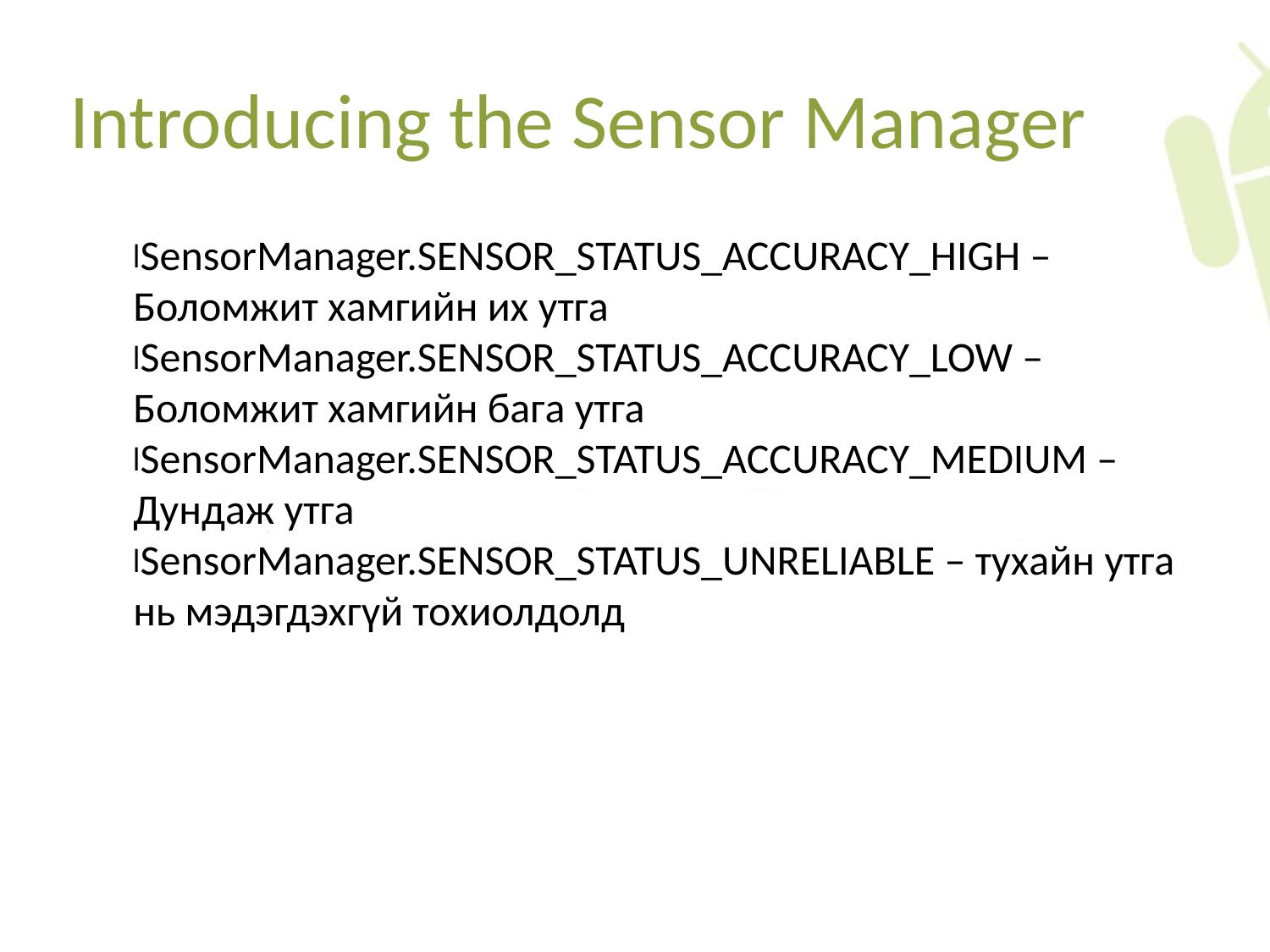

Introducing the Sensor Manager
SensorManager.SENSOR_STATUS_ACCURACY_HIGH – Боломжит хамгийн их утга
SensorManager.SENSOR_STATUS_ACCURACY_LOW – Боломжит хамгийн бага утга
SensorManager.SENSOR_STATUS_ACCURACY_MEDIUM – Дундаж утга
SensorManager.SENSOR_STATUS_UNRELIABLE – тухайн утга нь мэдэгдэхгүй тохиолдолд